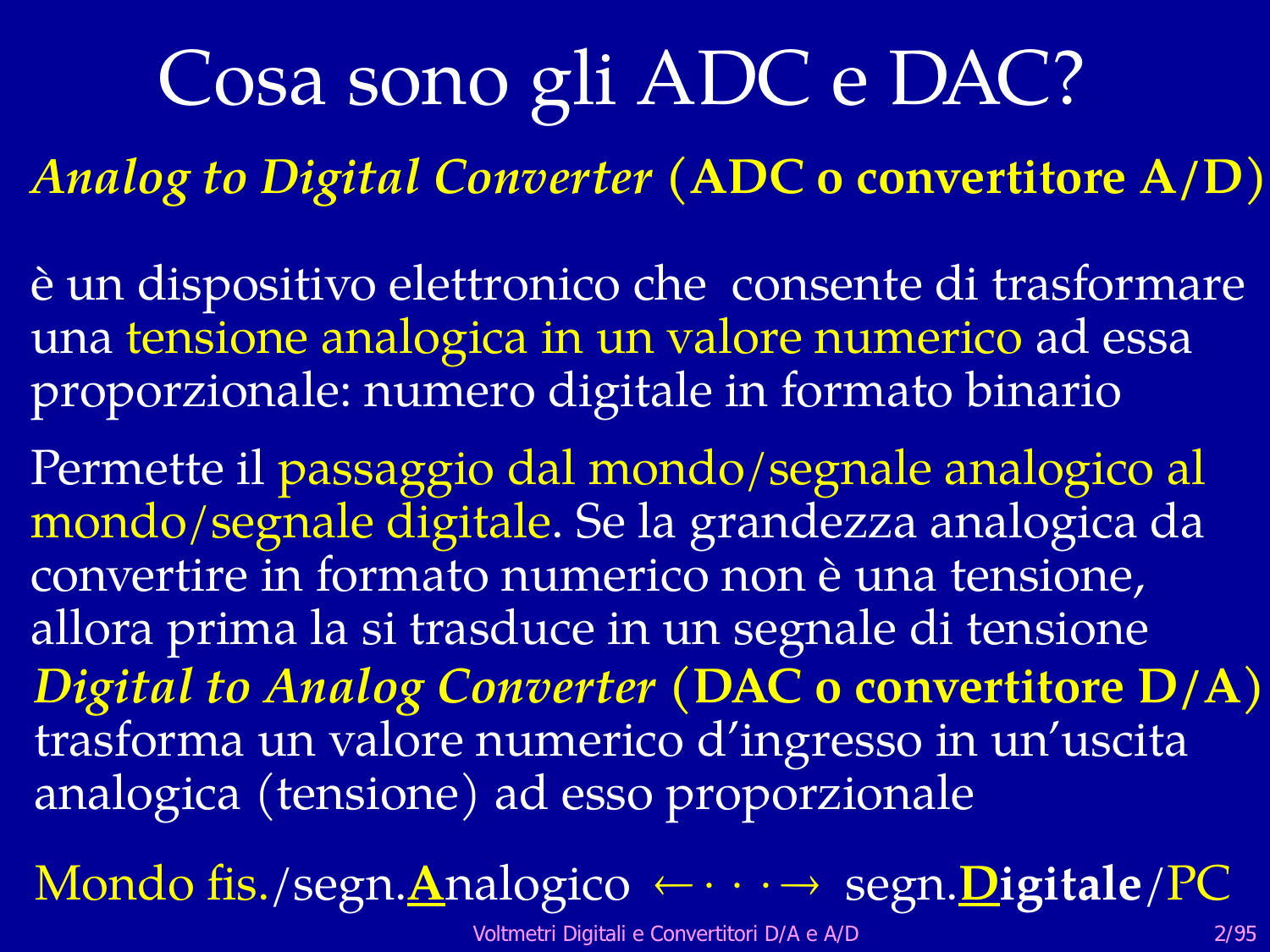

# Cosa sono gli ADC e DAC?
Analog to Digital Converter (ADC o convertitore A/D)
è un dispositivo elettronico che  consente di trasformare una tensione analogica in un valore numerico ad essa proporzionale: numero digitale in formato binario
Permette il passaggio dal mondo/segnale analogico al mondo/segnale digitale. Se la grandezza analogica da convertire in formato numerico non è una tensione, allora prima la si trasduce in un segnale di tensione
Digital to Analog Converter (DAC o convertitore D/A)
trasforma un valore numerico d’ingresso in un’uscita analogica (tensione) ad esso proporzionale
Mondo fis./segn.Analogico  ←⋅⋅⋅→  segn.Digitale/PC
Voltmetri Digitali e Convertitori D/A e A/D
2/95